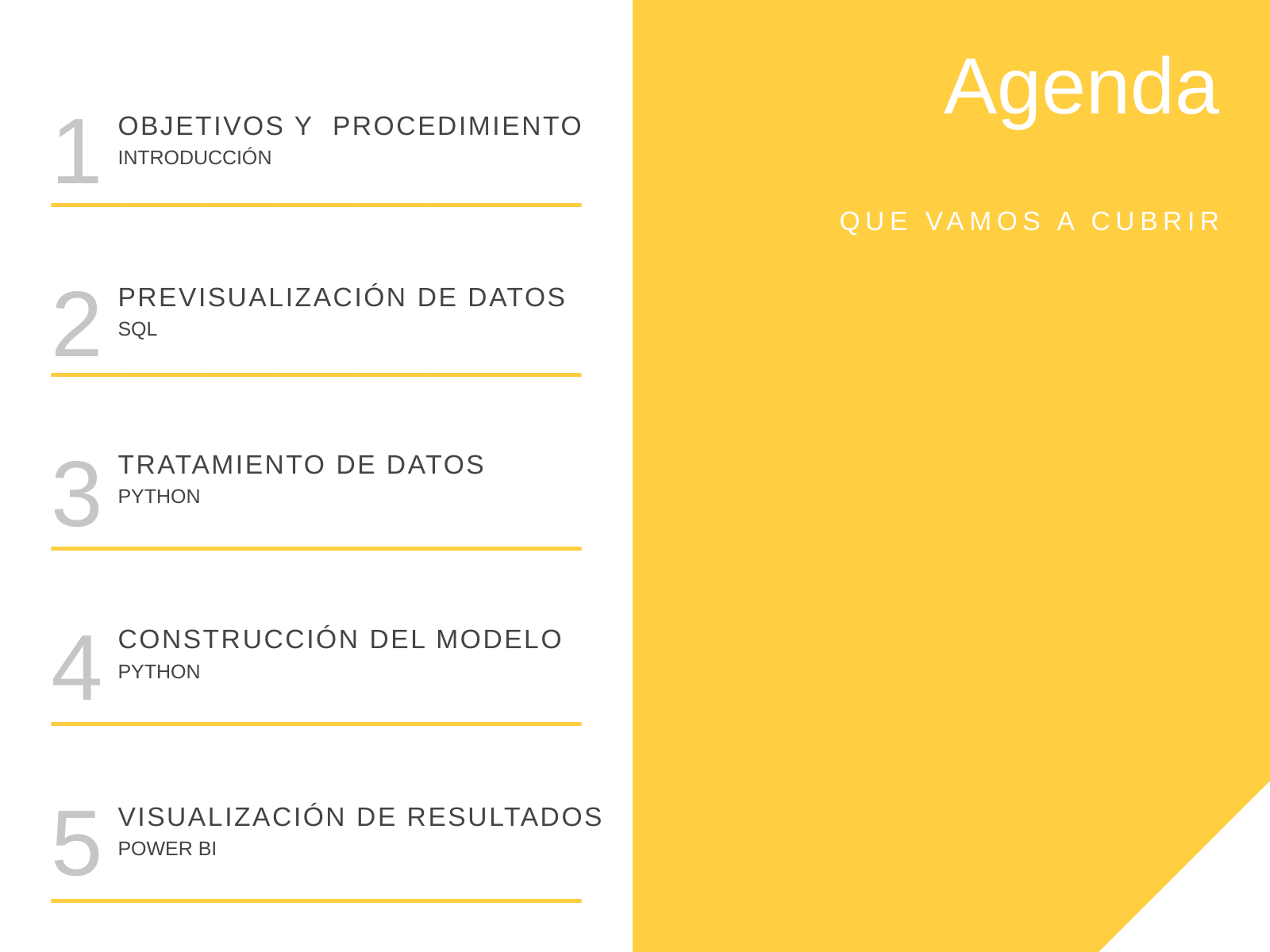

Agenda
1
OBJETIVOS Y  PROCEDIMIENTO
INTRODUCCIÓN

QUE VAMOS A CUBRIR
2
PREVISUALIZACIÓN DE DATOS
SQL

3
TRATAMIENTO DE DATOS
PYTHON

4
CONSTRUCCIÓN DEL MODELO
PYTHON

5
VISUALIZACIÓN DE RESULTADOS
POWER BI